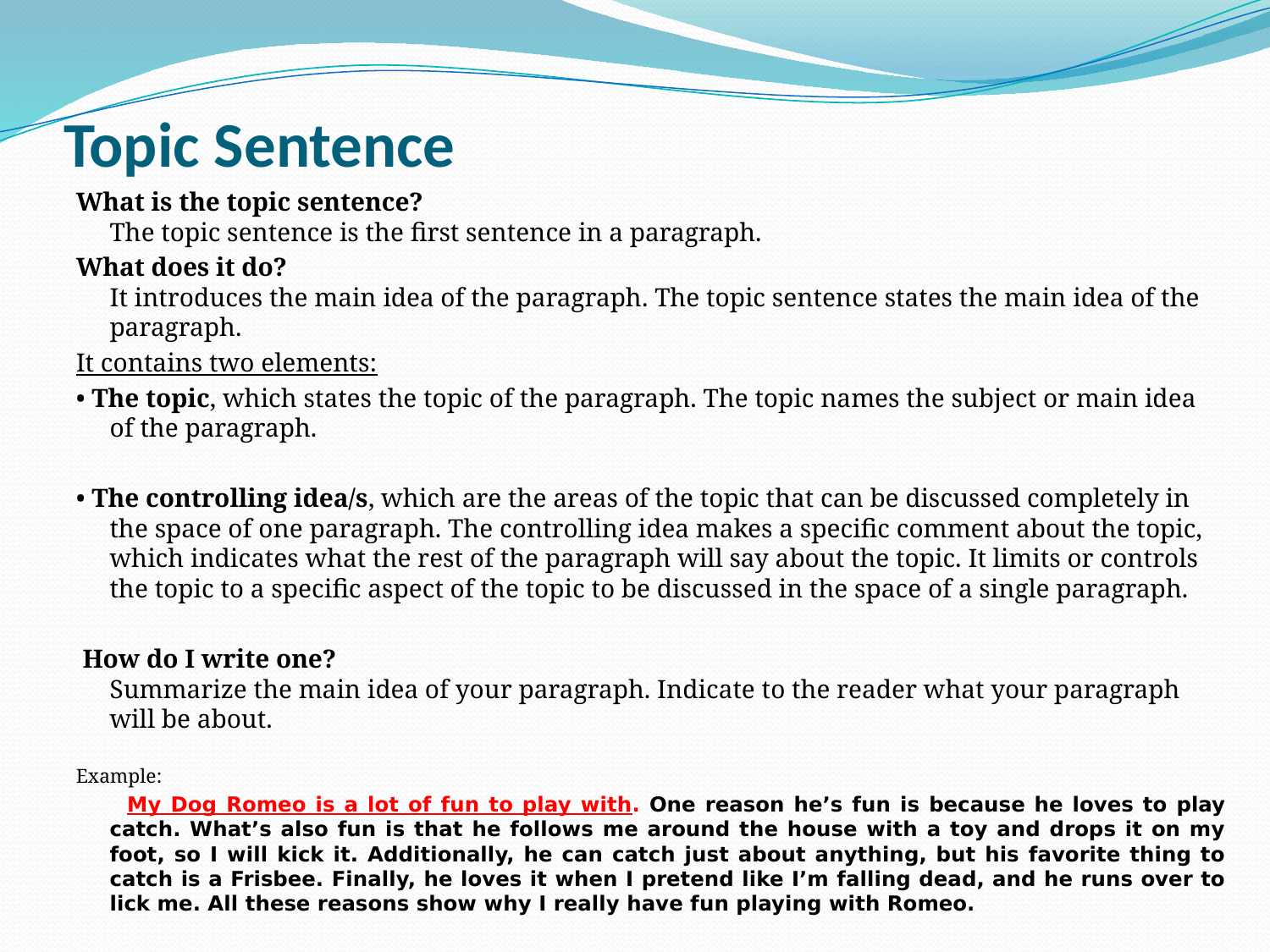

# Topic Sentence
What is the topic sentence?
The topic sentence is the first sentence in a paragraph.
What does it do?
It introduces the main idea of the paragraph. The topic sentence states the main idea of the paragraph.
It contains two elements:
• The topic, which states the topic of the paragraph. The topic names the subject or main idea of the paragraph.

• The controlling idea/s, which are the areas of the topic that can be discussed completely in the space of one paragraph. The controlling idea makes a specific comment about the topic, which indicates what the rest of the paragraph will say about the topic. It limits or controls the topic to a specific aspect of the topic to be discussed in the space of a single paragraph.

 How do I write one?
Summarize the main idea of your paragraph. Indicate to the reader what your paragraph will be about.

Example:
       My Dog Romeo is a lot of fun to play with. One reason he’s fun is because he loves to play catch. What’s also fun is that he follows me around the house with a toy and drops it on my foot, so I will kick it. Additionally, he can catch just about anything, but his favorite thing to catch is a Frisbee. Finally, he loves it when I pretend like I’m falling dead, and he runs over to lick me. All these reasons show why I really have fun playing with Romeo.